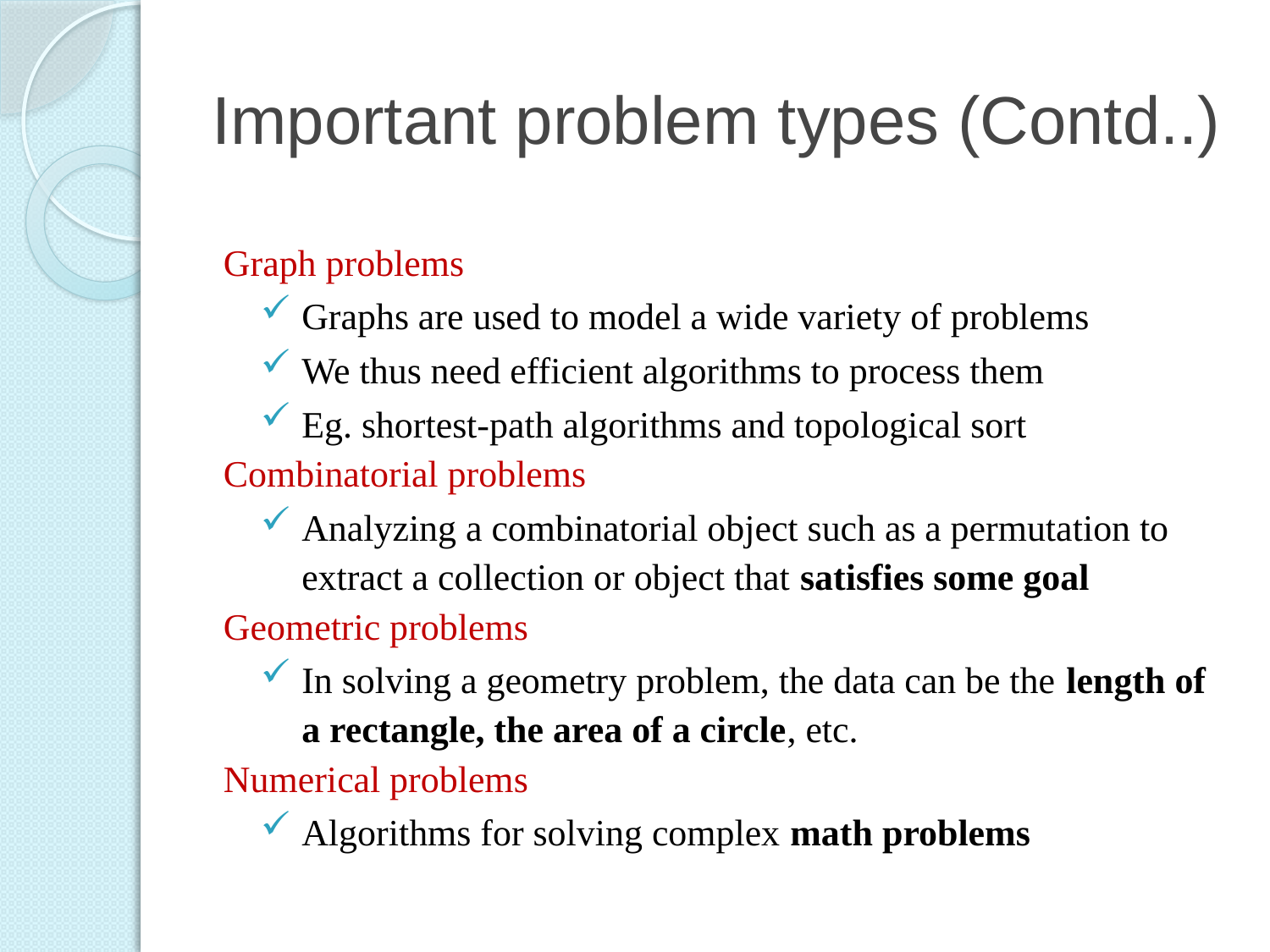

# Important problem types (Contd..)
Graph problems
Graphs are used to model a wide variety of problems
We thus need efficient algorithms to process them
Eg. shortest-path algorithms and topological sort
Combinatorial problems
Analyzing a combinatorial object such as a permutation to extract a collection or object that satisfies some goal
Geometric problems
In solving a geometry problem, the data can be the length of a rectangle, the area of a circle, etc.
Numerical problems
Algorithms for solving complex math problems